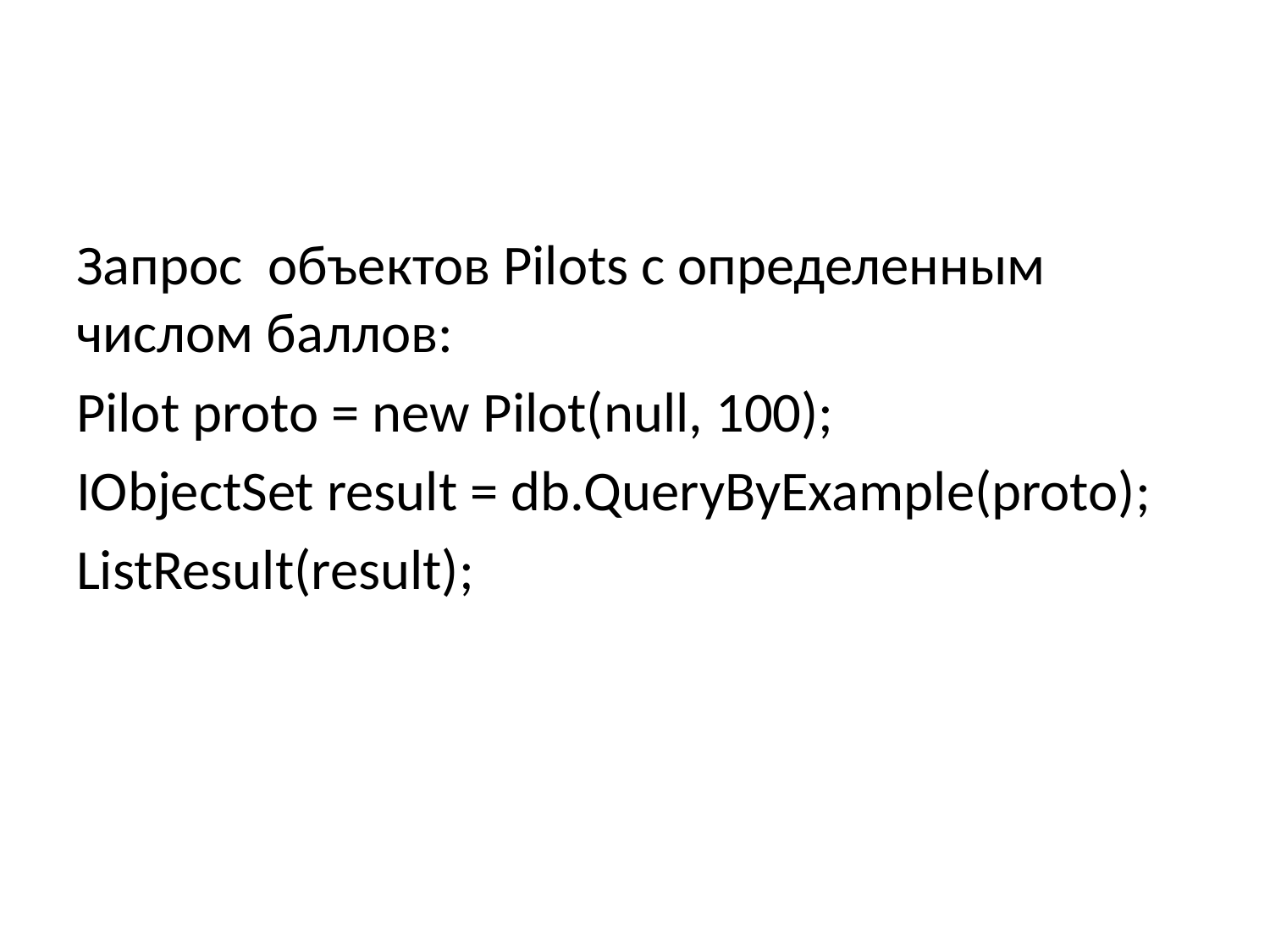

#
Запрос  объектов Pilots с определенным числом баллов:
Pilot proto = new Pilot(null, 100);
IObjectSet result = db.QueryByExample(proto);
ListResult(result);